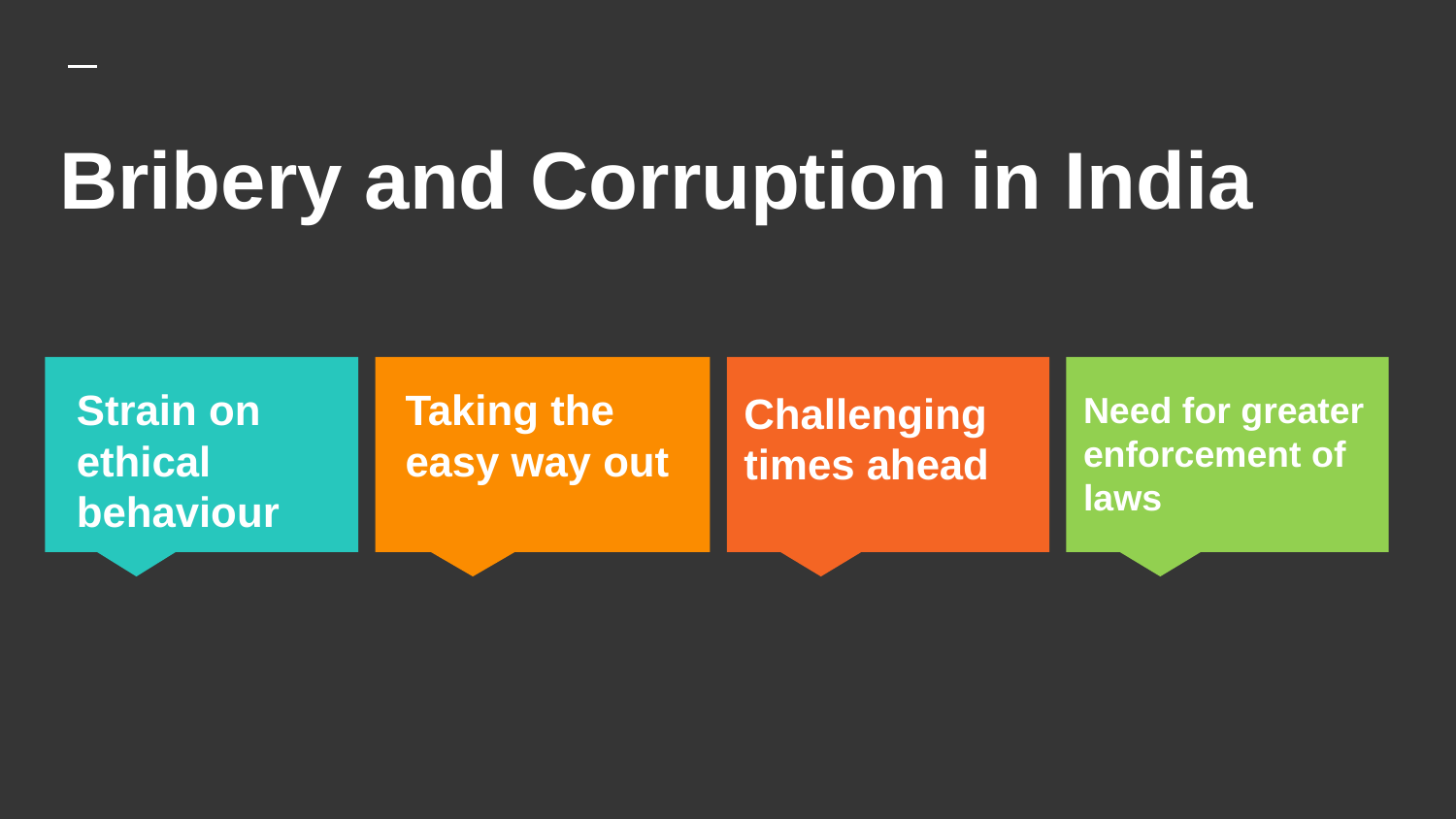

# Bribery and Corruption in India

Strain on ethical behaviour
Taking the easy way out
Challenging times ahead
Need for greater enforcement of laws